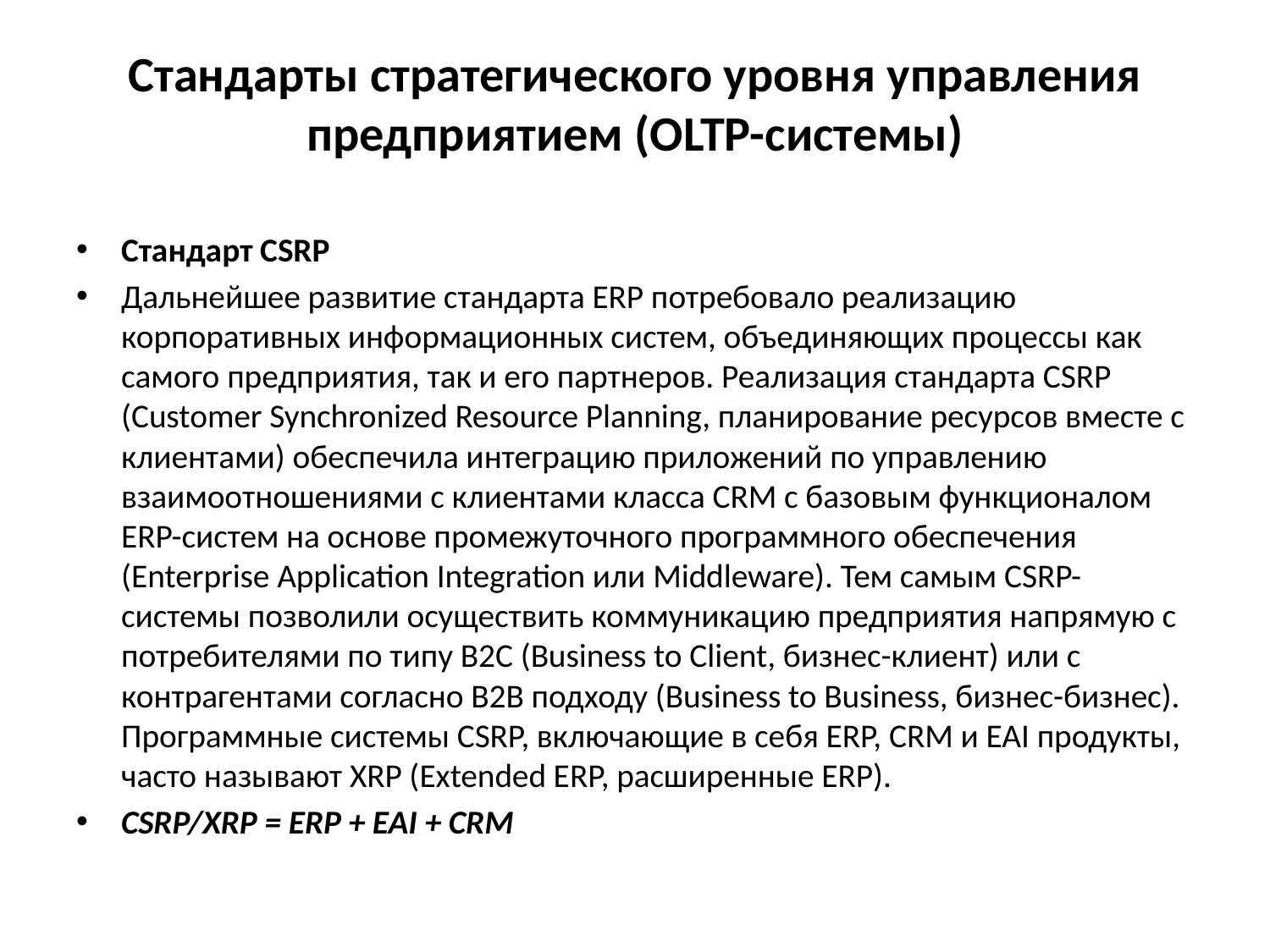

# Стандарты стратегического уровня управления предприятием (OLTP-системы)
Стандарт CSRP
Дальнейшее развитие стандарта ERP потребовало реализацию корпоративных информационных систем, объединяющих процессы как самого предприятия, так и его партнеров. Реализация стандарта CSRP (Customer Synchronized Resource Planning, планирование ресурсов вместе с клиентами) обеспечила интеграцию приложений по управлению взаимоотношениями с клиентами класса CRM с базовым функционалом ERP-систем на основе промежуточного программного обеспечения (Enterprise Application Integration или Middleware). Тем самым CSRP-системы позволили осуществить коммуникацию предприятия напрямую с потребителями по типу B2C (Business to Client, бизнес-клиент) или с контрагентами согласно B2B подходу (Business to Business, бизнес-бизнес). Программные системы CSRP, включающие в себя ERP, CRM и EAI продукты, часто называют XRP (Extended ERP, расширенные ERP).
CSRP/XRP = ERP + EAI + CRM